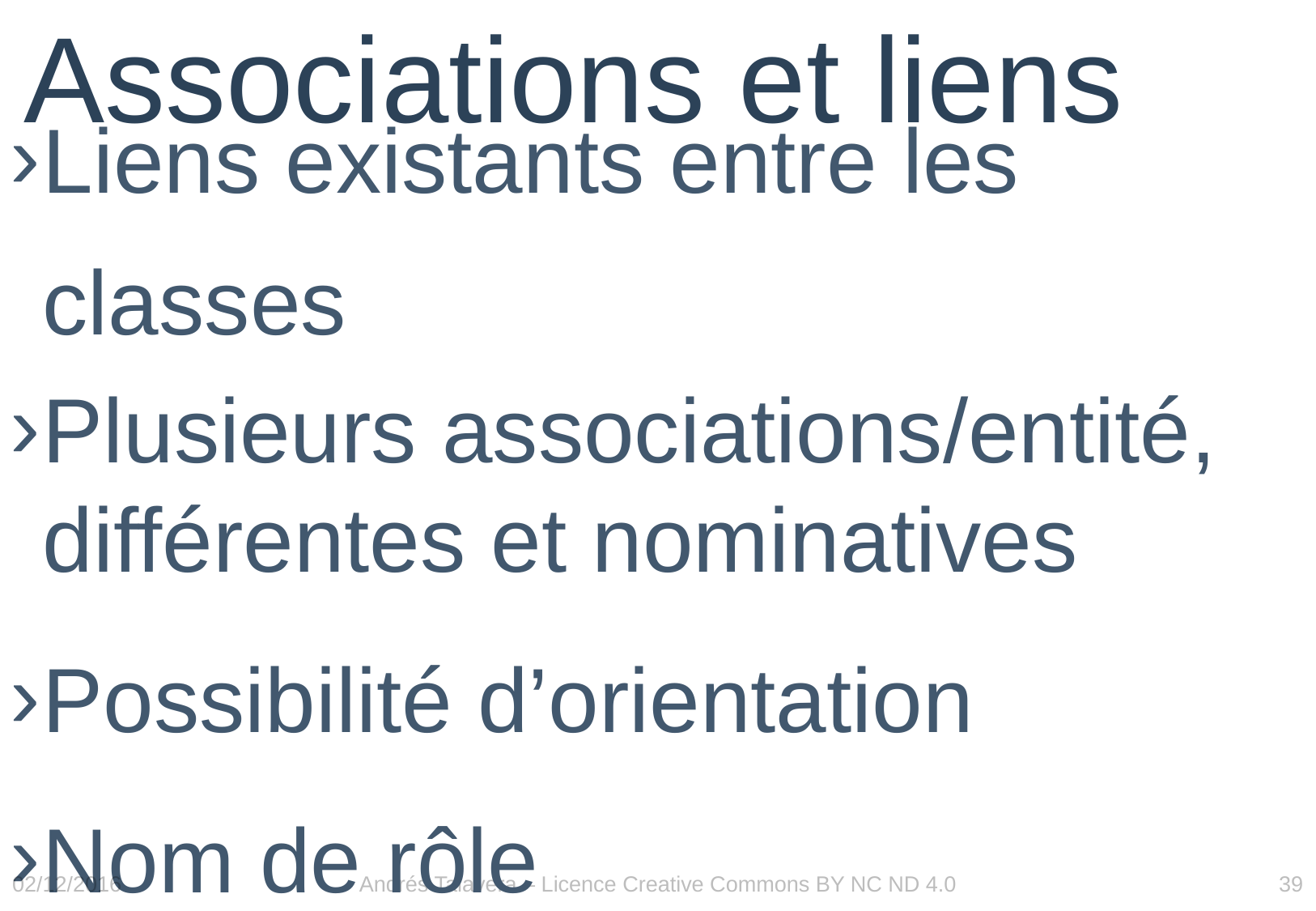

# Associations et liens
Liens existants entre les classes
Plusieurs associations/entité, différentes et nominatives
Possibilité d’orientation
Nom de rôle
02/12/2016
Andrés Talavera – Licence Creative Commons BY NC ND 4.0
39